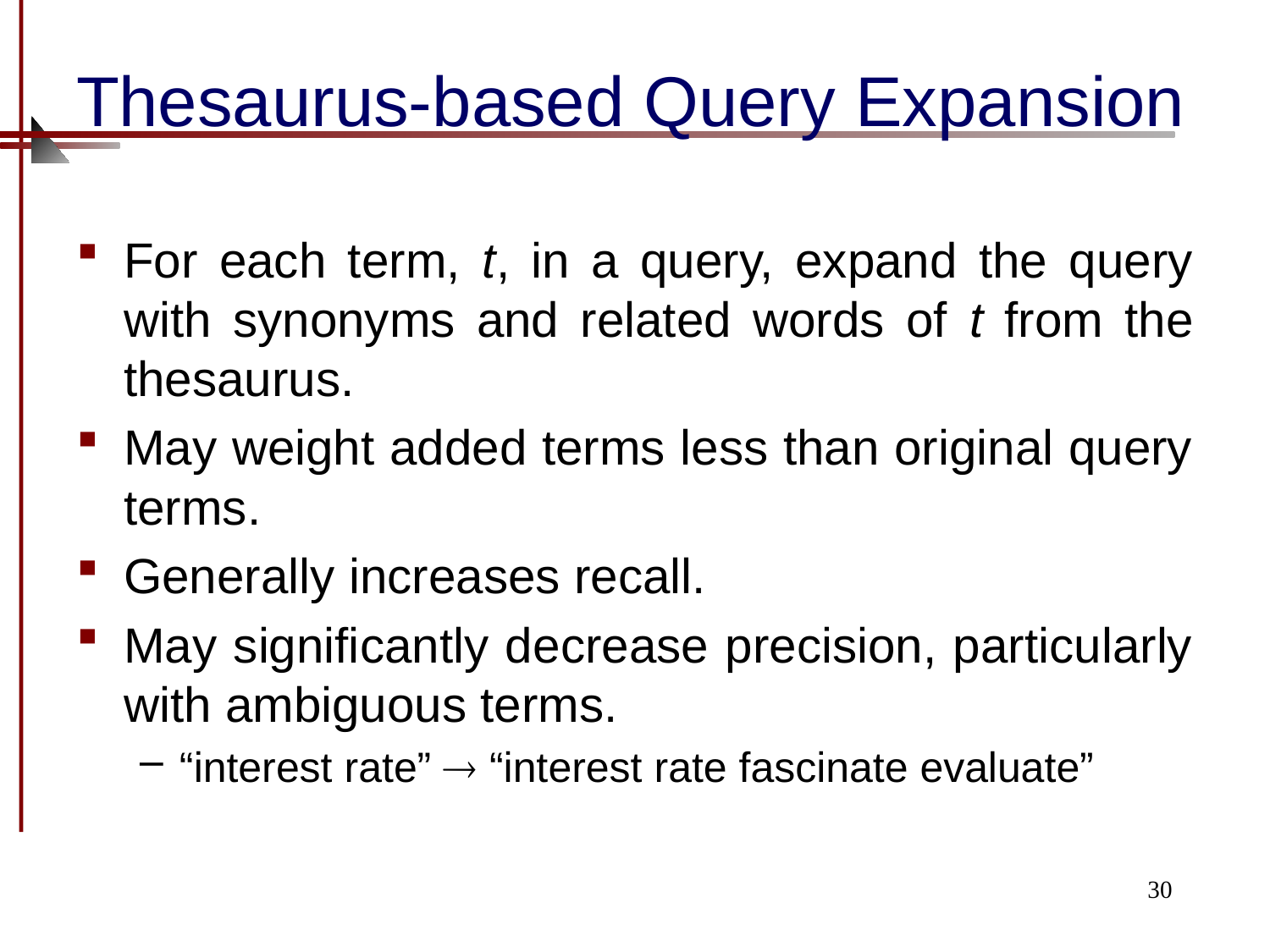

# Thesaurus-based Query Expansion
For each term, t, in a query, expand the query with synonyms and related words of t from the thesaurus.
May weight added terms less than original query terms.
Generally increases recall.
May significantly decrease precision, particularly with ambiguous terms.
“interest rate” → “interest rate fascinate evaluate”
30